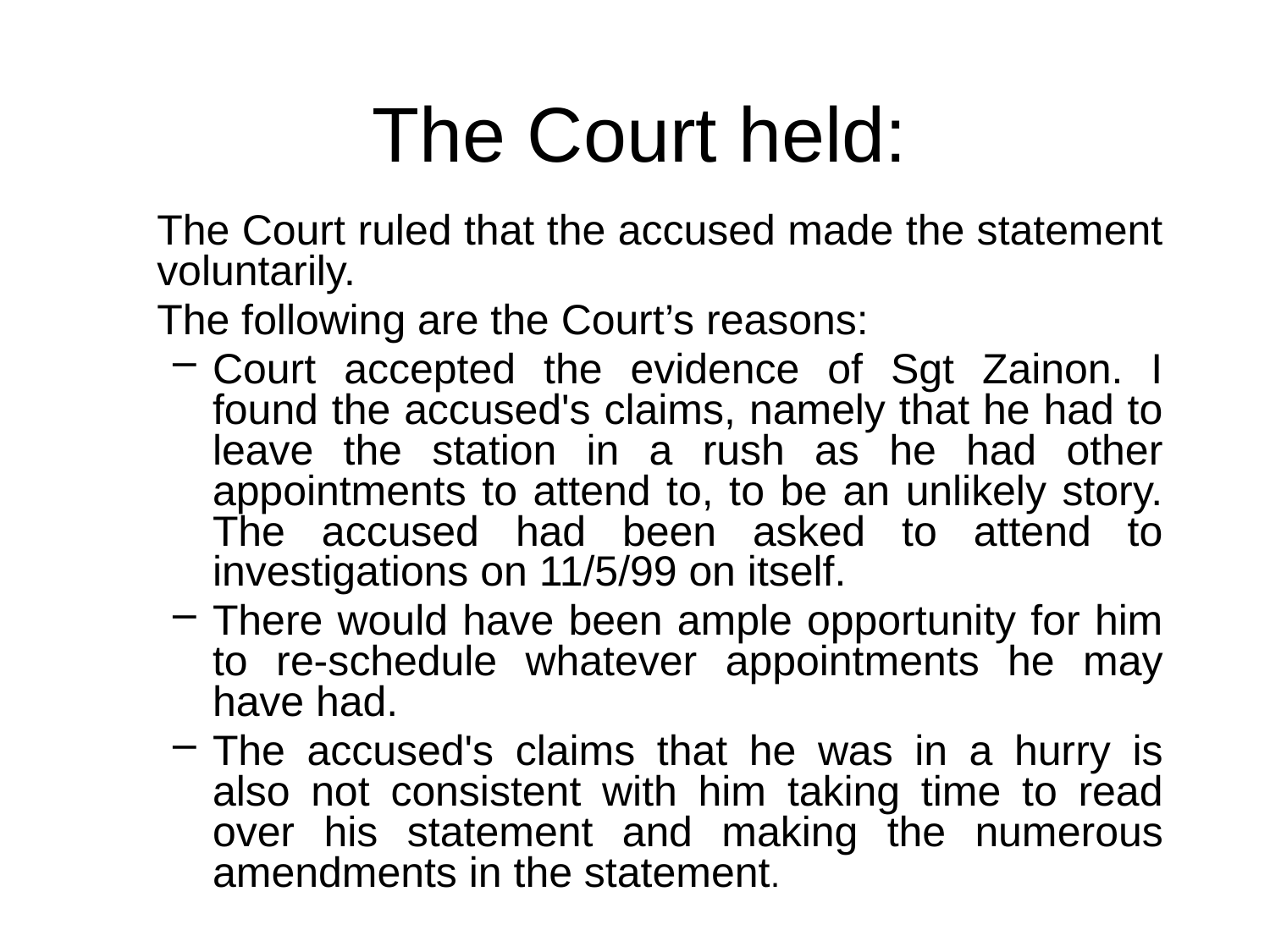

# The Court held:
	The Court ruled that the accused made the statement voluntarily.
	The following are the Court’s reasons:
Court accepted the evidence of Sgt Zainon. I found the accused's claims, namely that he had to leave the station in a rush as he had other appointments to attend to, to be an unlikely story. The accused had been asked to attend to investigations on 11/5/99 on itself.
There would have been ample opportunity for him to re-schedule whatever appointments he may have had.
The accused's claims that he was in a hurry is also not consistent with him taking time to read over his statement and making the numerous amendments in the statement.